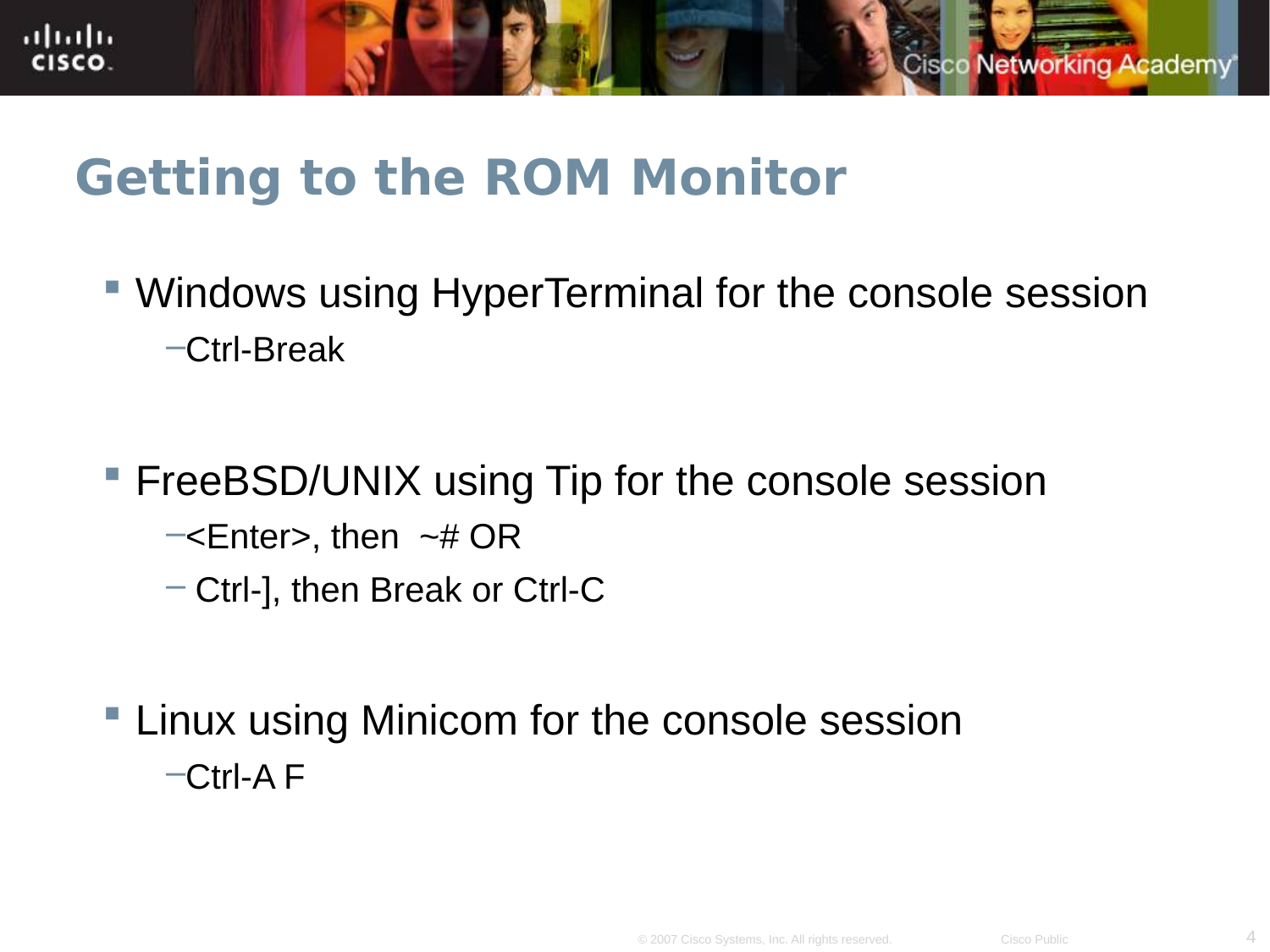

# Getting to the ROM Monitor
Windows using HyperTerminal for the console session
Ctrl-Break

FreeBSD/UNIX using Tip for the console session
<Enter>, then  ~# OR
 Ctrl-], then Break or Ctrl-C

Linux using Minicom for the console session
Ctrl-A F